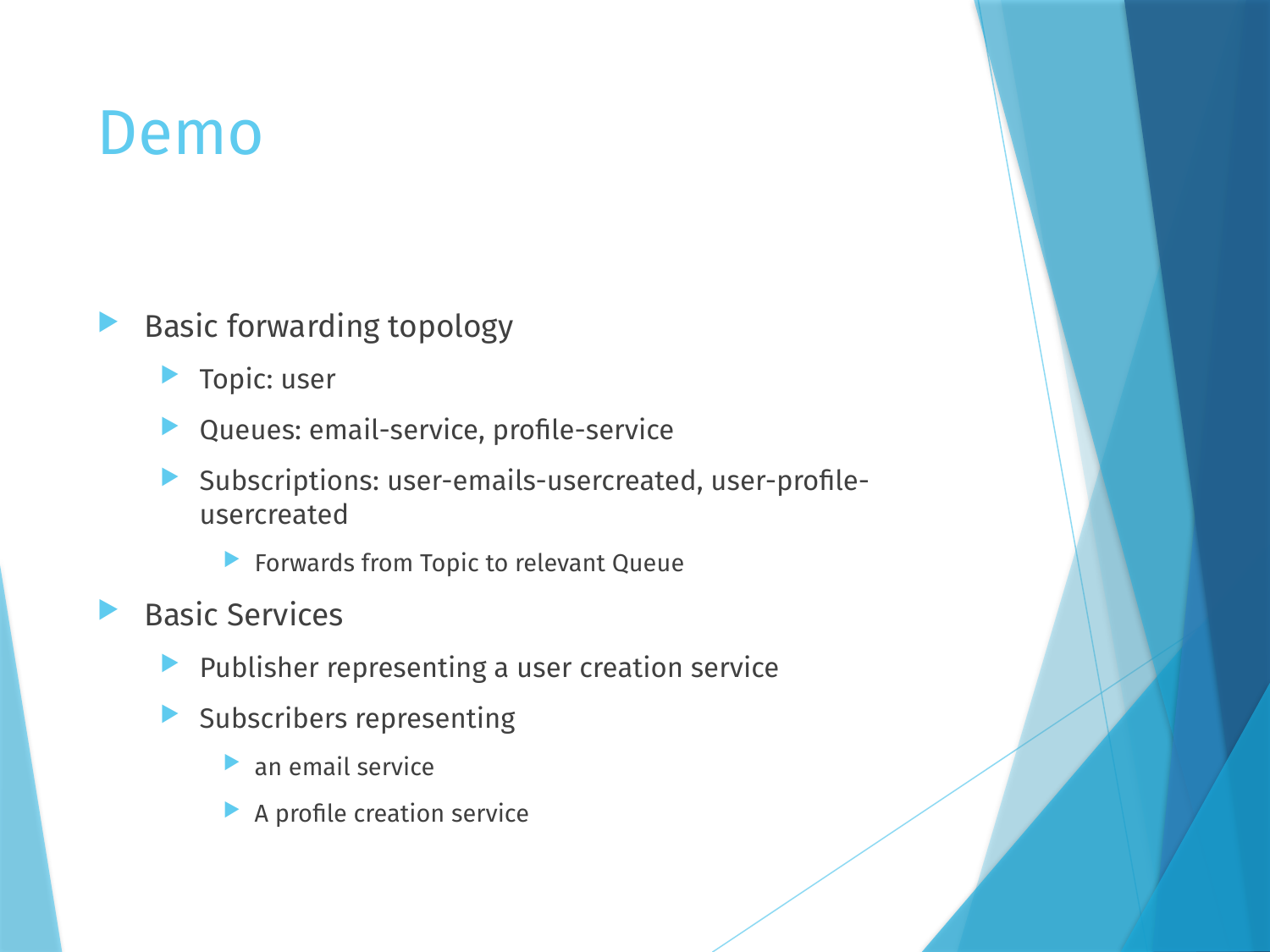

# Demo
Basic forwarding topology
Topic: user
Queues: email-service, profile-service
Subscriptions: user-emails-usercreated, user-profile-usercreated
Forwards from Topic to relevant Queue
Basic Services
Publisher representing a user creation service
Subscribers representing
an email service
A profile creation service